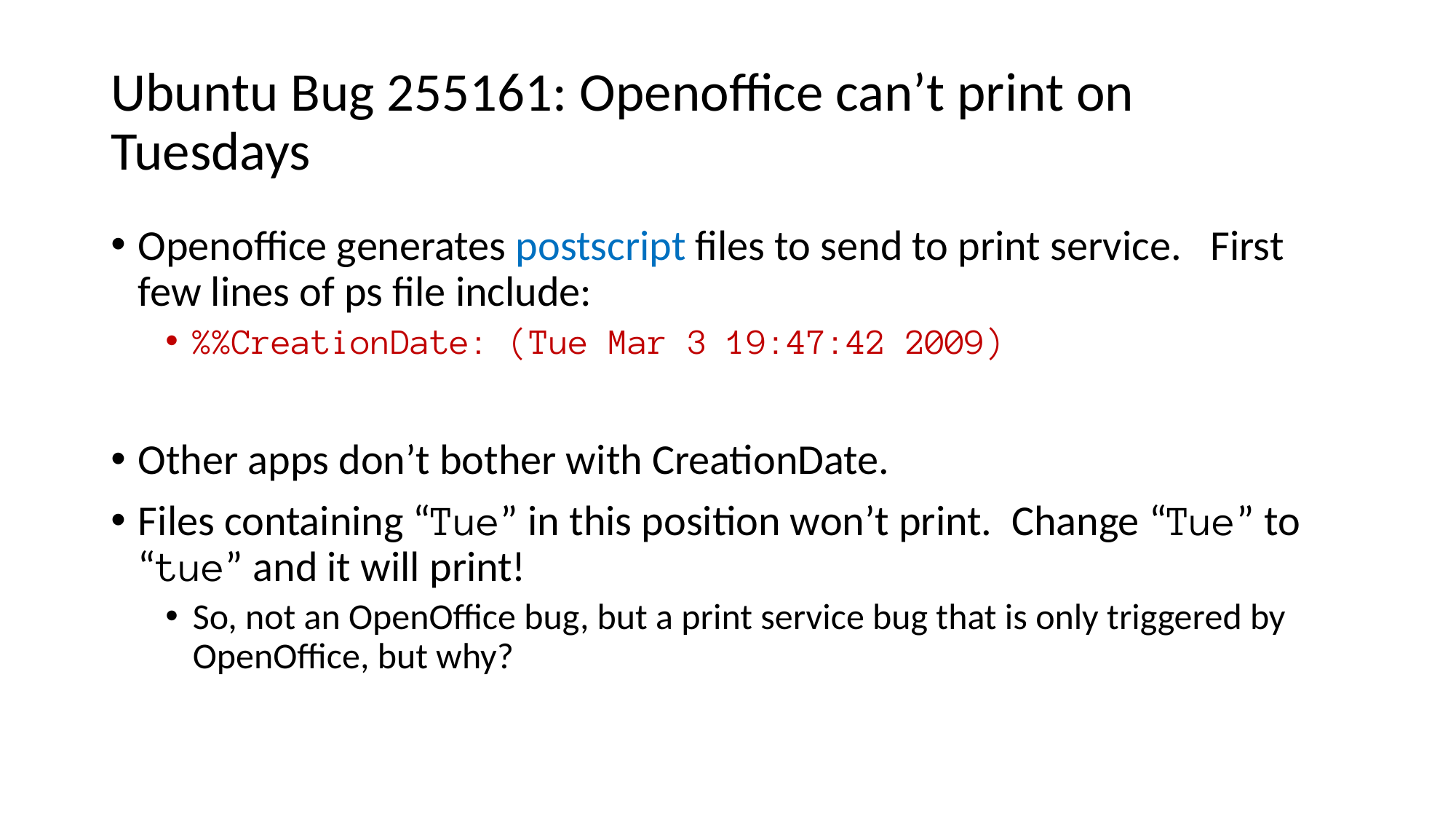

# Ubuntu Bug 255161: Openoffice can’t print on Tuesdays
Openoffice generates postscript files to send to print service.   First few lines of ps file include:
%%CreationDate: (Tue Mar 3 19:47:42 2009)

Other apps don’t bother with CreationDate.
Files containing “Tue” in this position won’t print.  Change “Tue” to “tue” and it will print!
So, not an OpenOffice bug, but a print service bug that is only triggered by OpenOffice, but why?